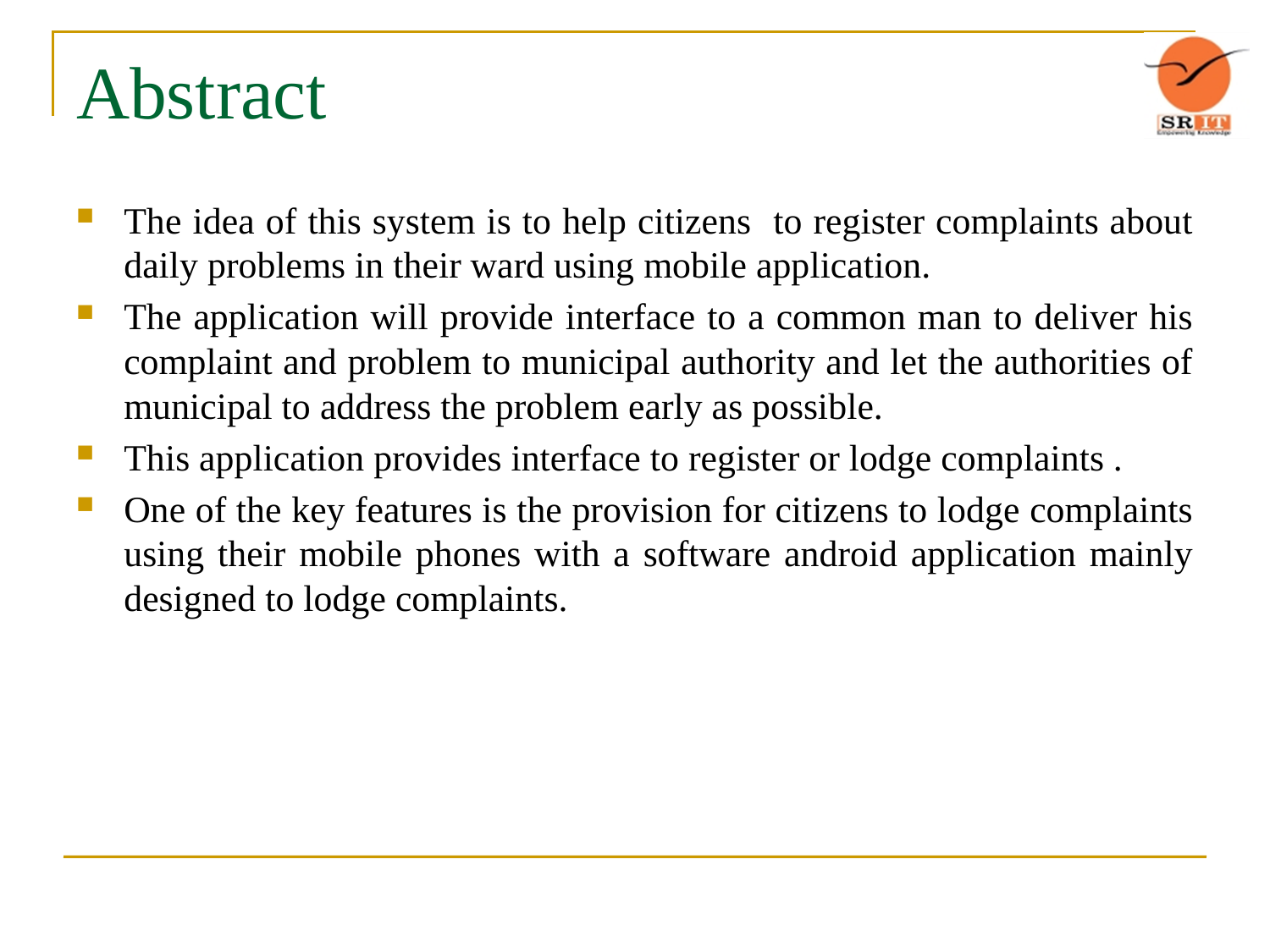

# Abstract
The idea of this system is to help citizens  to register complaints about daily problems in their ward using mobile application.
The application will provide interface to a common man to deliver his complaint and problem to municipal authority and let the authorities of municipal to address the problem early as possible.
This application provides interface to register or lodge complaints .
One of the key features is the provision for citizens to lodge complaints using their mobile phones with a software android application mainly designed to lodge complaints.